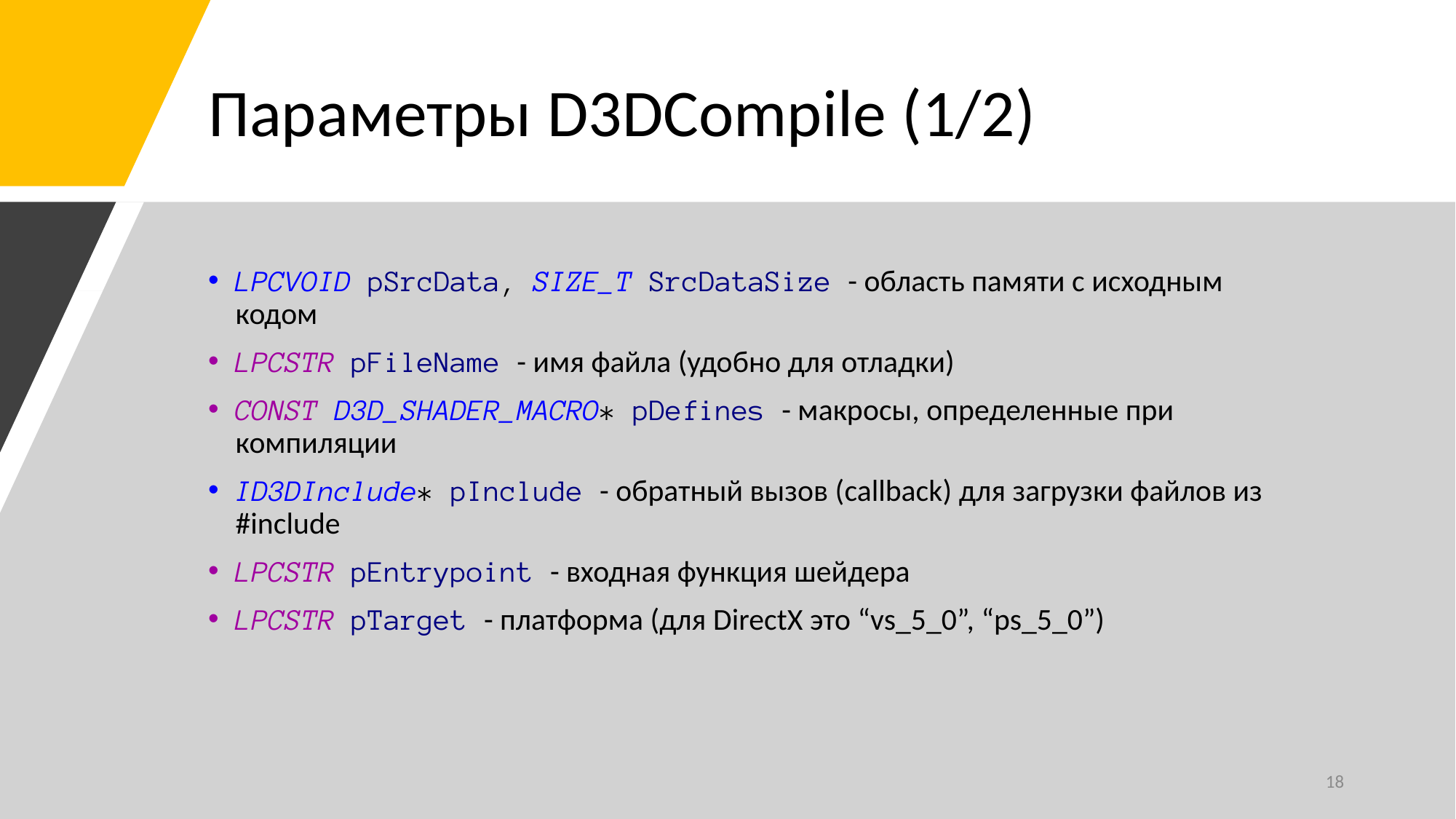

# Параметры D3DCompile (1/2)

LPCVOID pSrcData, SIZE_T SrcDataSize - область памяти с исходным кодом
LPCSTR pFileName - имя файла (удобно для отладки)
CONST D3D_SHADER_MACRO* pDefines - макросы, определенные при компиляции
ID3DInclude* pInclude - обратный вызов (callback) для загрузки файлов из #include
LPCSTR pEntrypoint - входная функция шейдера
LPCSTR pTarget - платформа (для DirectX это “vs_5_0”, “ps_5_0”)
18